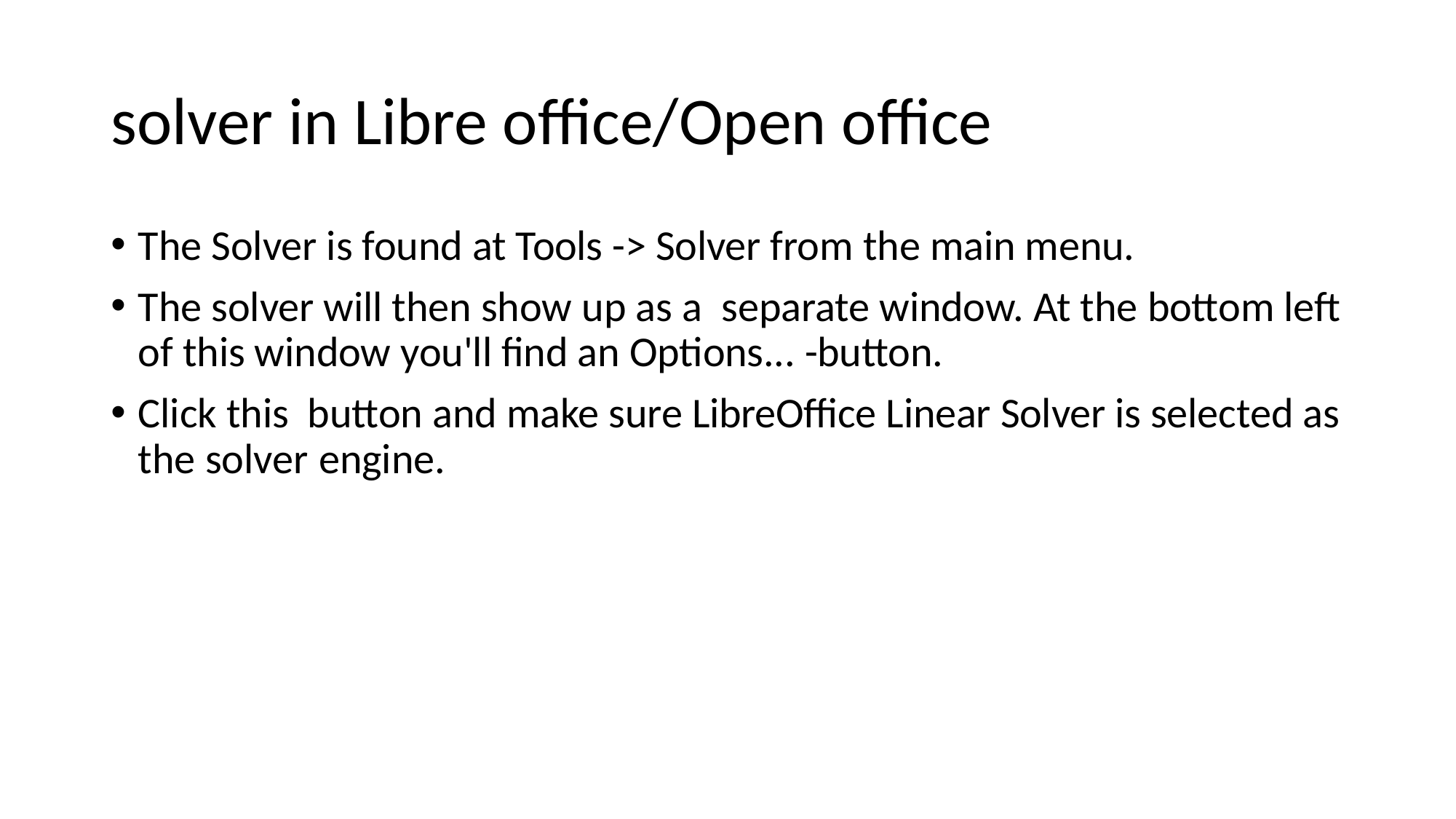

# solver in Libre office/Open office
The Solver is found at Tools -> Solver from the main menu.
The solver will then show up as a  separate window. At the bottom left of this window you'll find an Options... -button.
Click this  button and make sure LibreOffice Linear Solver is selected as the solver engine.